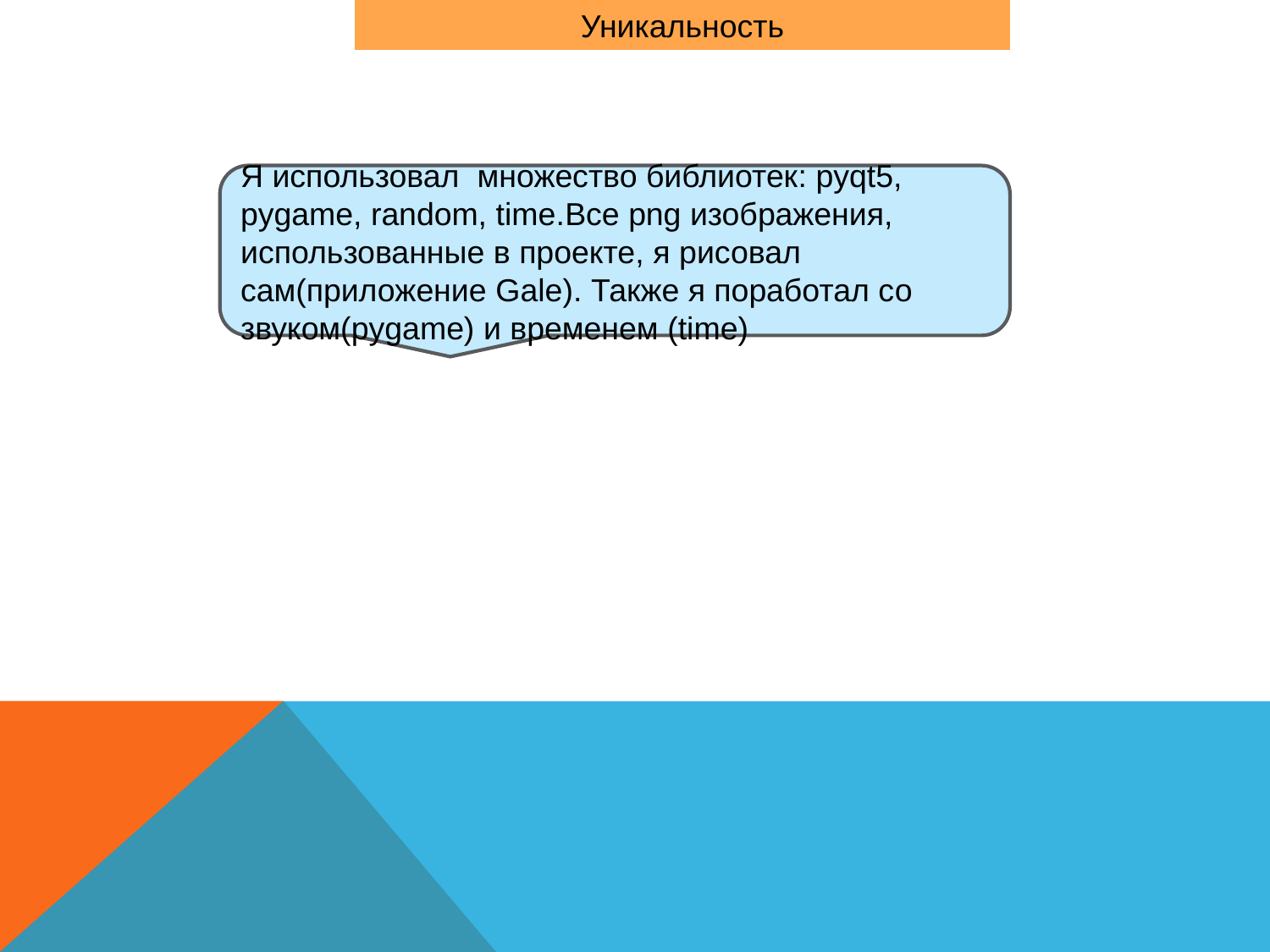

Уникальность
Я использовал  множество библиотек: pyqt5, pygame, random, time.Все png изображения, использованные в проекте, я рисовал сам(приложение Gale). Также я поработал со звуком(pygame) и временем (time)